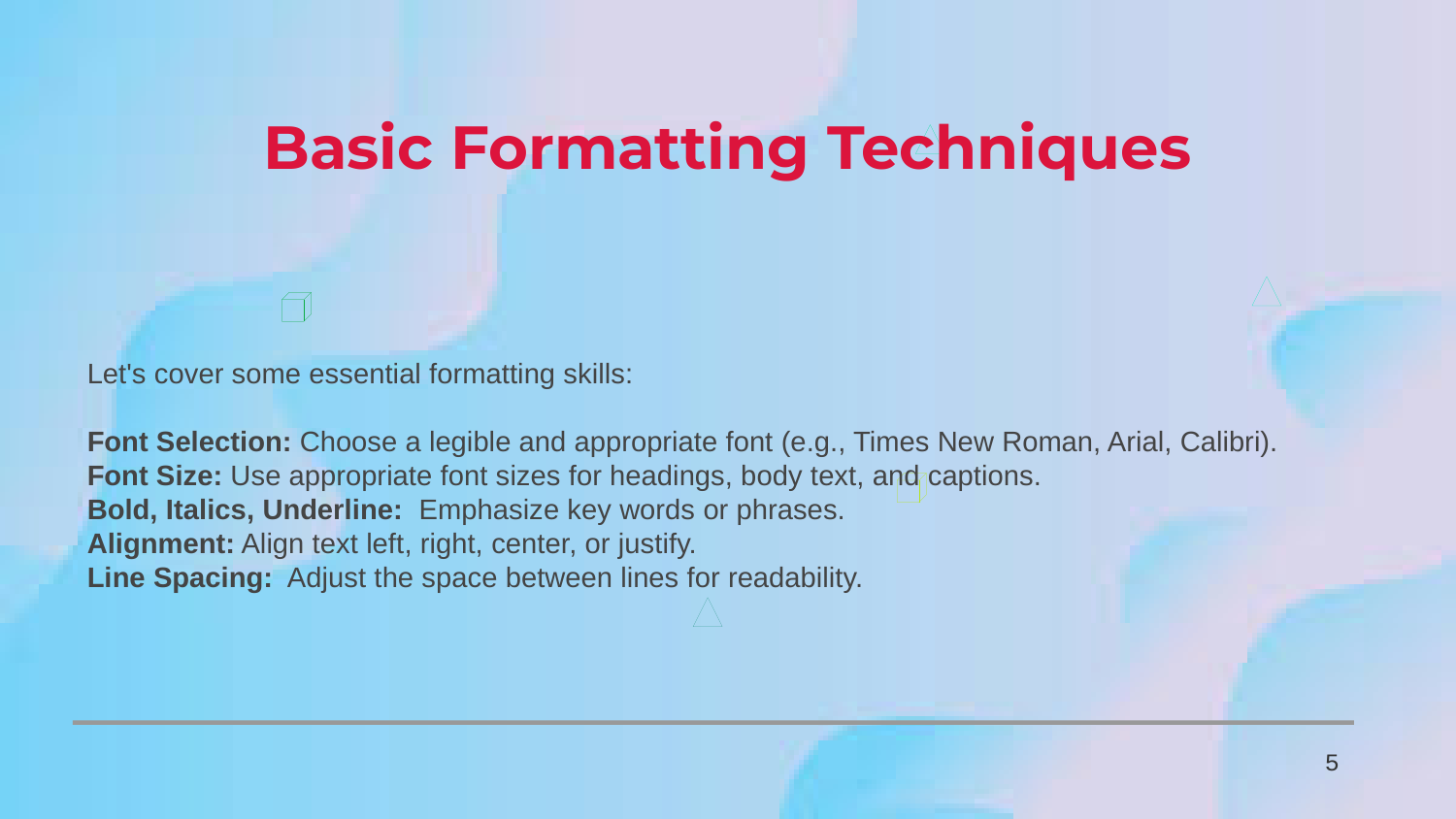

Basic Formatting Techniques

Let's cover some essential formatting skills:

Font Selection: Choose a legible and appropriate font (e.g., Times New Roman, Arial, Calibri).
Font Size: Use appropriate font sizes for headings, body text, and captions.
Bold, Italics, Underline:  Emphasize key words or phrases.
Alignment: Align text left, right, center, or justify.
Line Spacing:  Adjust the space between lines for readability.

5